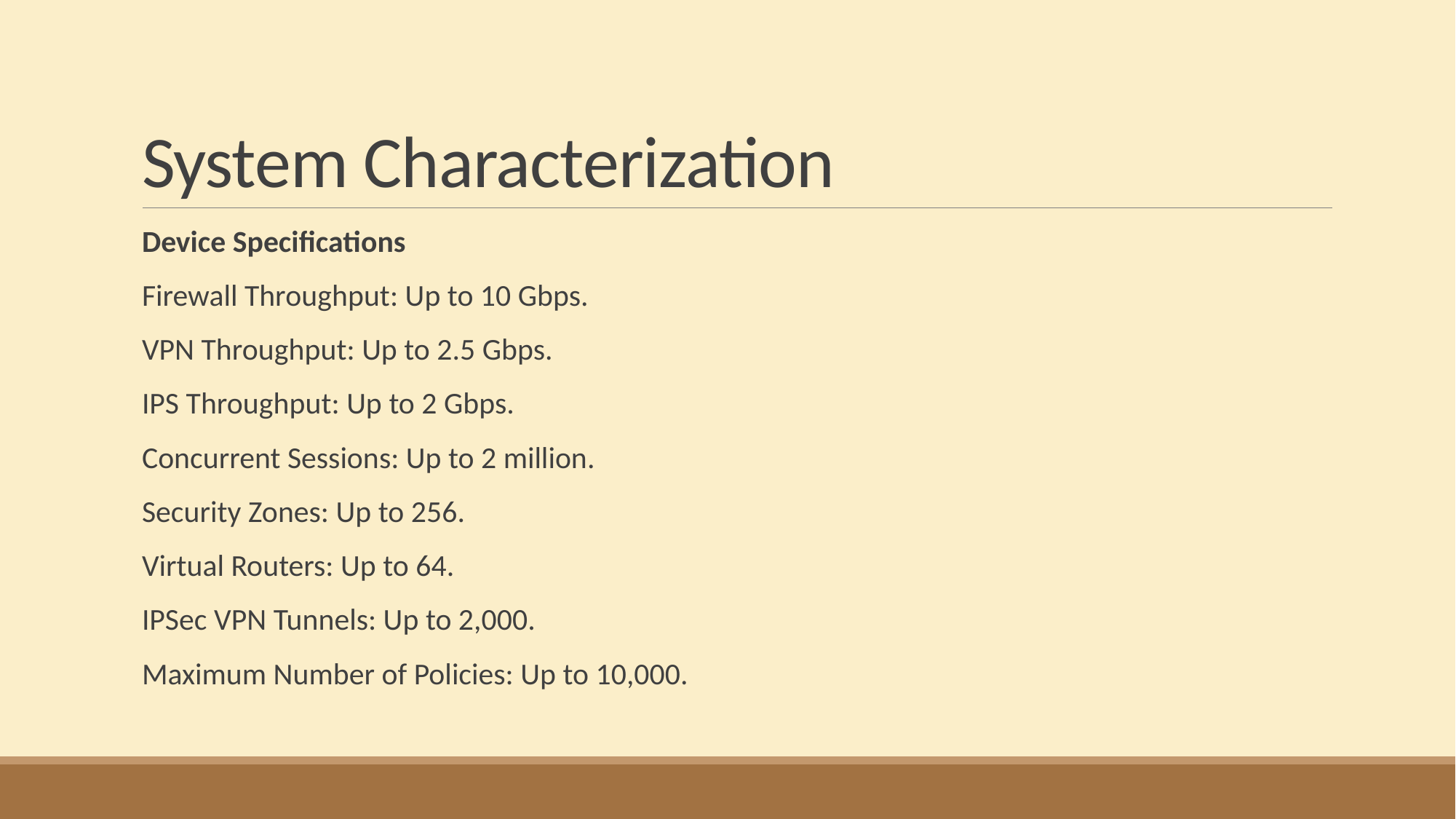

# System Characterization
Device Specifications
Firewall Throughput: Up to 10 Gbps.
VPN Throughput: Up to 2.5 Gbps.
IPS Throughput: Up to 2 Gbps.
Concurrent Sessions: Up to 2 million.
Security Zones: Up to 256.
Virtual Routers: Up to 64.
IPSec VPN Tunnels: Up to 2,000.
Maximum Number of Policies: Up to 10,000.